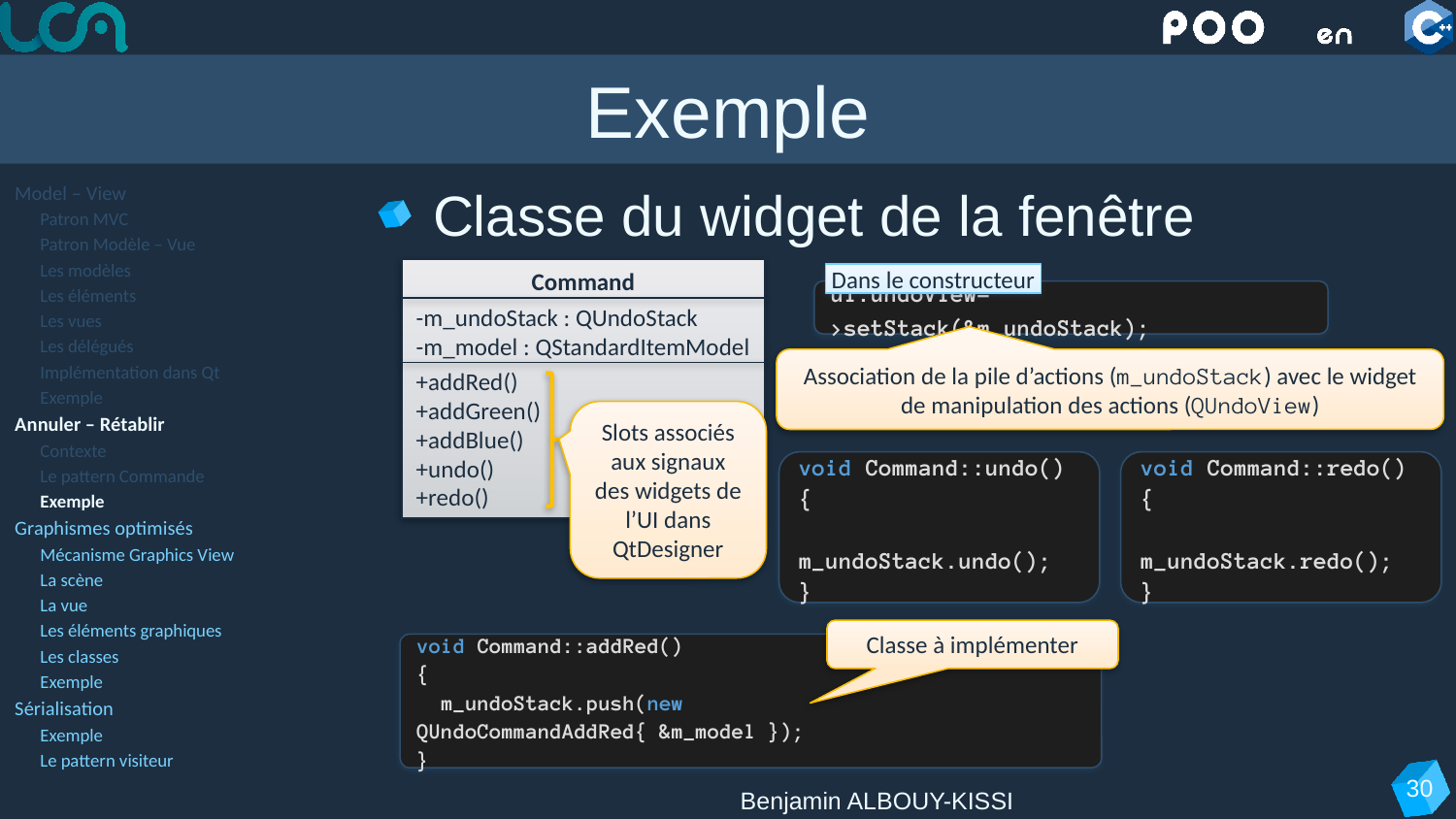

# Exemple
Model – View
Patron MVC
Patron Modèle – Vue
Les modèles
Les éléments
Les vues
Les délégués
Implémentation dans Qt
Exemple
Annuler – Rétablir
Contexte
Le pattern Commande
Exemple
Graphismes optimisés
Mécanisme Graphics View
La scène
La vue
Les éléments graphiques
Les classes
Exemple
Sérialisation
Exemple
Le pattern visiteur
Classe du widget de la fenêtre principale :
Command
-m_undoStack : QUndoStack
-m_model : QStandardItemModel
+addRed()
+addGreen()
+addBlue()
+undo()
+redo()
Dans le constructeur
ui.undoView->setStack(&m_undoStack);
Association de la pile d’actions (m_undoStack) avec le widget de manipulation des actions (QUndoView)

Slots associés aux signaux des widgets de l’UI dans QtDesigner
void Command::undo()
{
  m_undoStack.undo();
}
void Command::redo()
{
  m_undoStack.redo();
}
Classe à implémenter
void Command::addRed()
{
  m_undoStack.push(new QUndoCommandAddRed{ &m_model });
}
30
Benjamin ALBOUY-KISSI